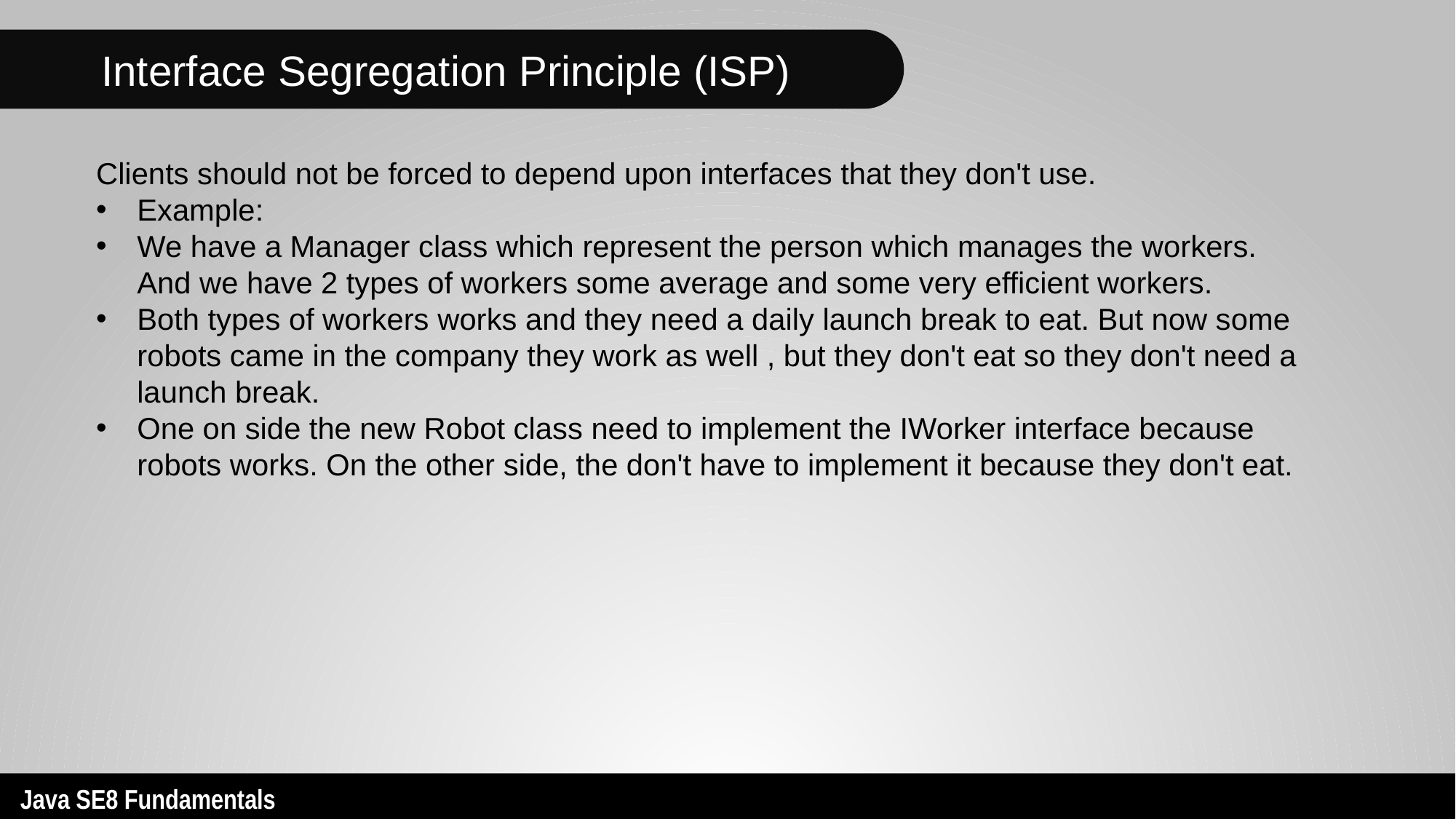

Interface Segregation Principle (ISP)
Clients should not be forced to depend upon interfaces that they don't use.
Example:
We have a Manager class which represent the person which manages the workers. And we have 2 types of workers some average and some very efficient workers.
Both types of workers works and they need a daily launch break to eat. But now some robots came in the company they work as well , but they don't eat so they don't need a launch break.
One on side the new Robot class need to implement the IWorker interface because robots works. On the other side, the don't have to implement it because they don't eat.
11

Java SE8 Fundamentals